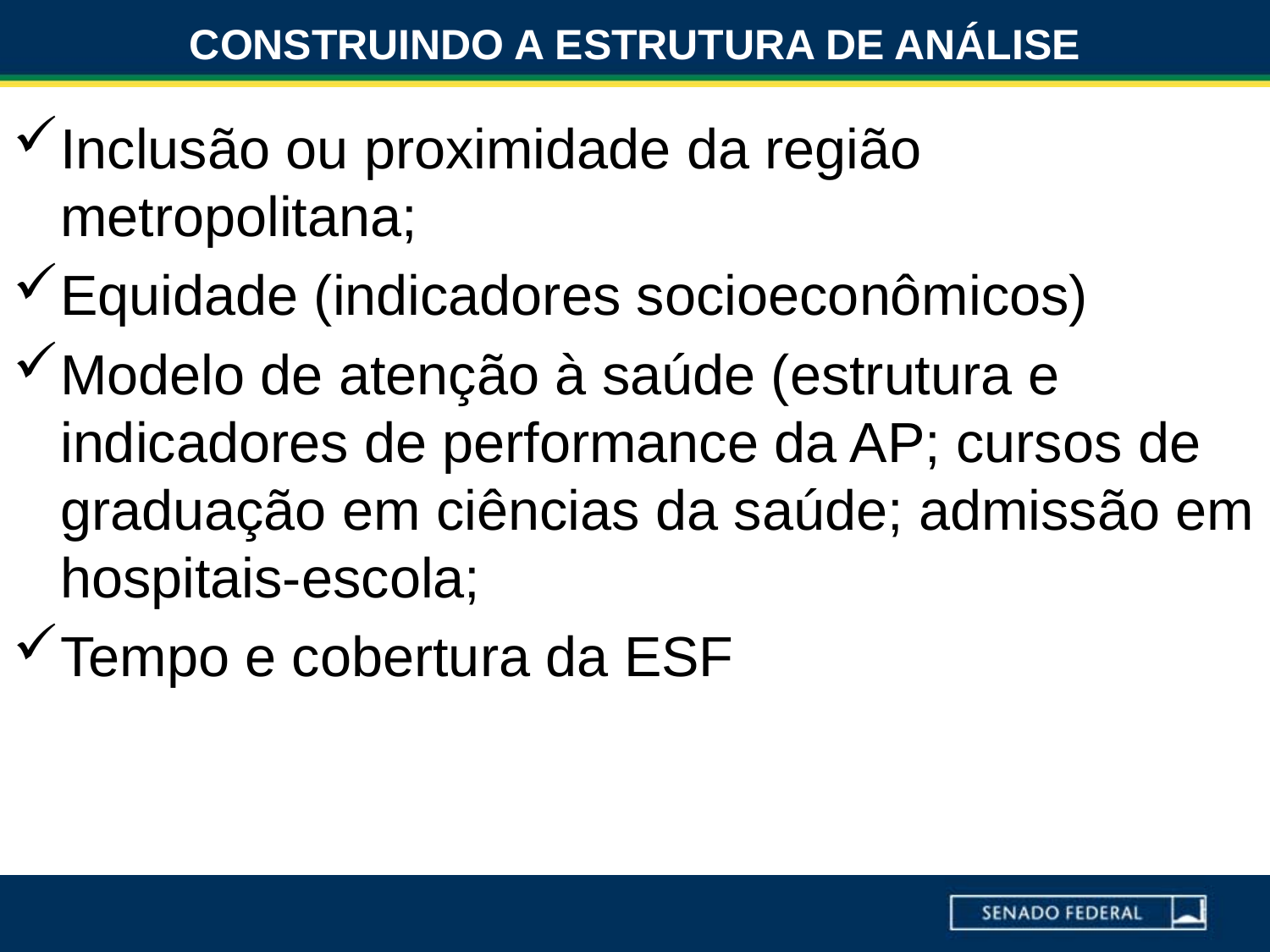

# CONSTRUINDO A ESTRUTURA DE ANÁLISE
Inclusão ou proximidade da região metropolitana;
Equidade (indicadores socioeconômicos)
Modelo de atenção à saúde (estrutura e indicadores de performance da AP; cursos de graduação em ciências da saúde; admissão em hospitais-escola;
Tempo e cobertura da ESF